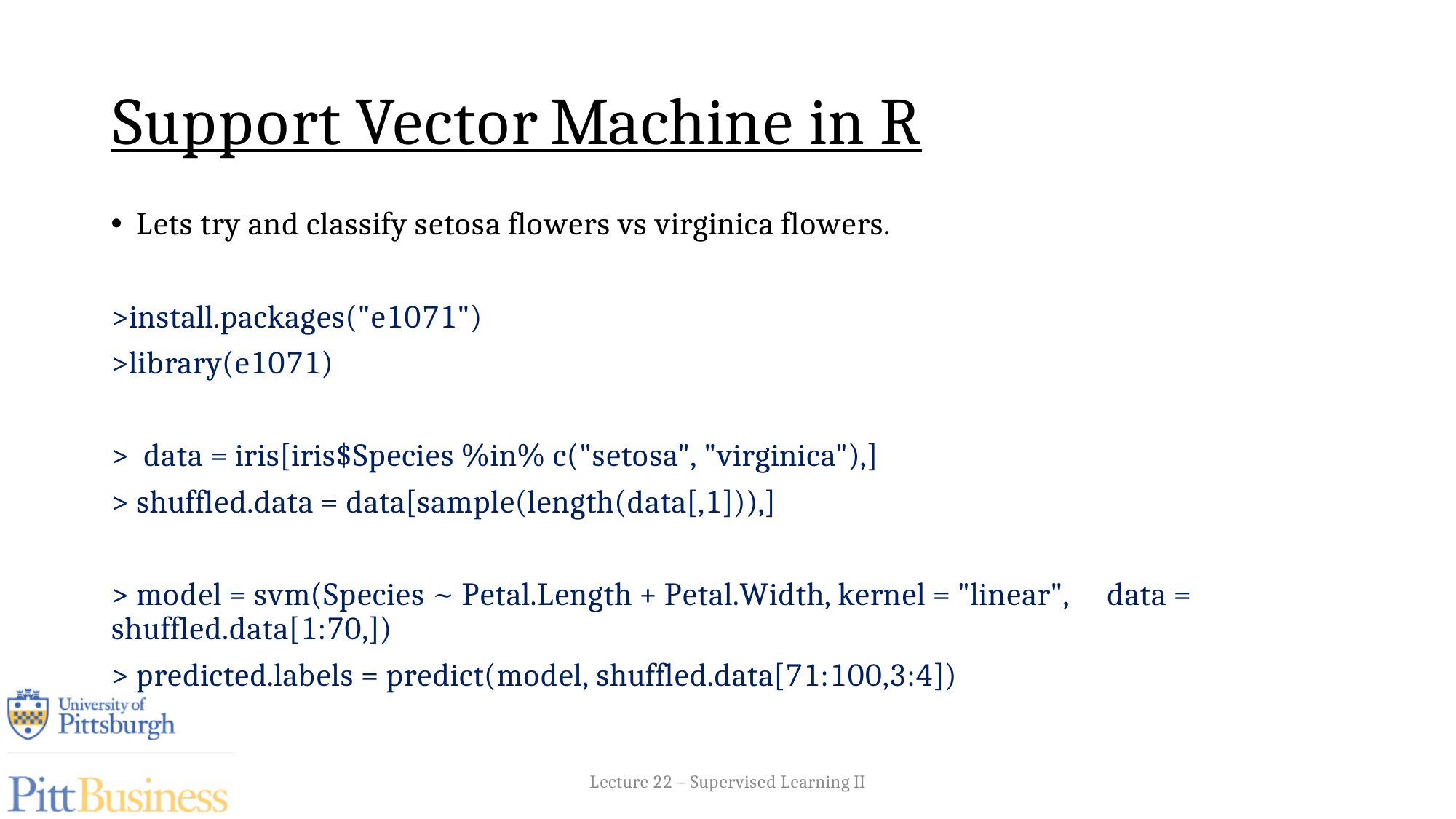

# Support Vector Machine in R
Lets try and classify setosa flowers vs virginica flowers.

>install.packages("e1071")
>library(e1071)

>  data = iris[iris$Species %in% c("setosa", "virginica"),]
> shuffled.data = data[sample(length(data[,1])),]

> model = svm(Species ~ Petal.Length + Petal.Width, kernel = "linear", 	data = shuffled.data[1:70,])
> predicted.labels = predict(model, shuffled.data[71:100,3:4])

Lecture 22 – Supervised Learning II